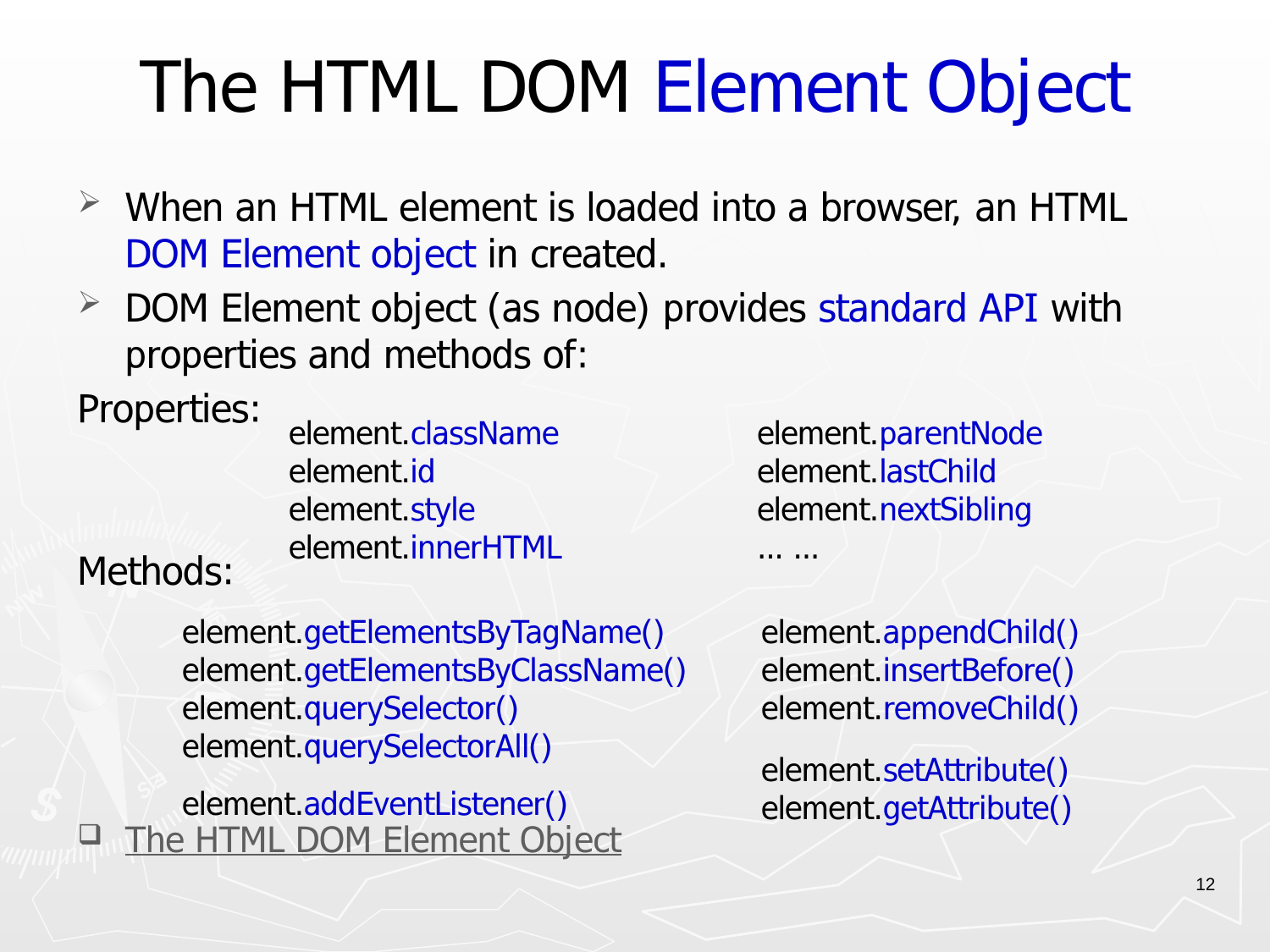

# The HTML DOM Element Object
When an HTML element is loaded into a browser, an HTML DOM Element object in created.
DOM Element object (as node) provides standard API with properties and methods of:
Properties:

Methods:

The HTML DOM Element Object

element.className
element.id
element.style
element.innerHTML
element.parentNode
element.lastChild
element.nextSibling
… …
element.getElementsByTagName()
element.getElementsByClassName()
element.querySelector()
element.querySelectorAll()

element.addEventListener()
element.appendChild()
element.insertBefore()
element.removeChild()

element.setAttribute()
element.getAttribute()
12